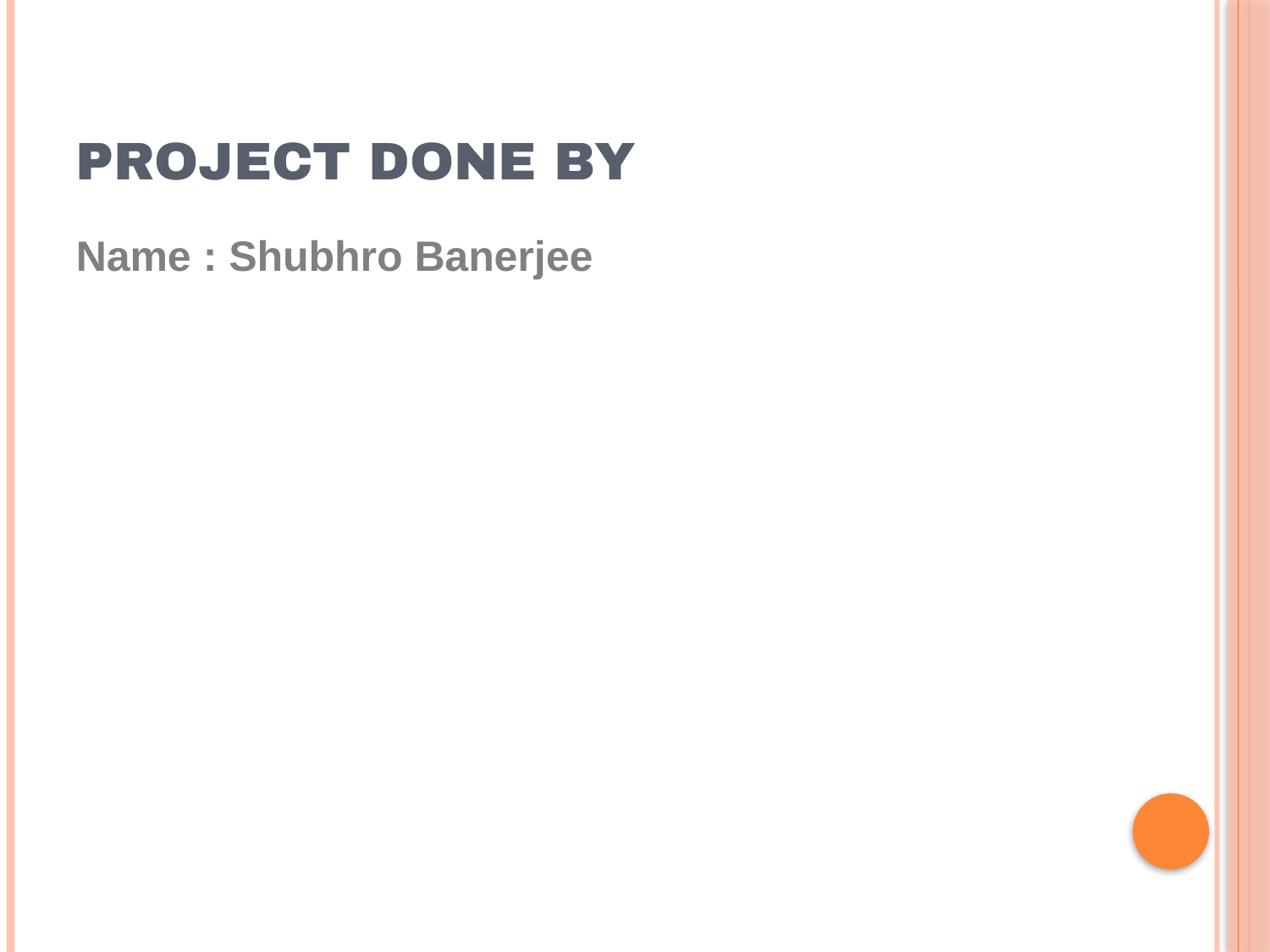

# Project Done By
Name : Shubhro Banerjee